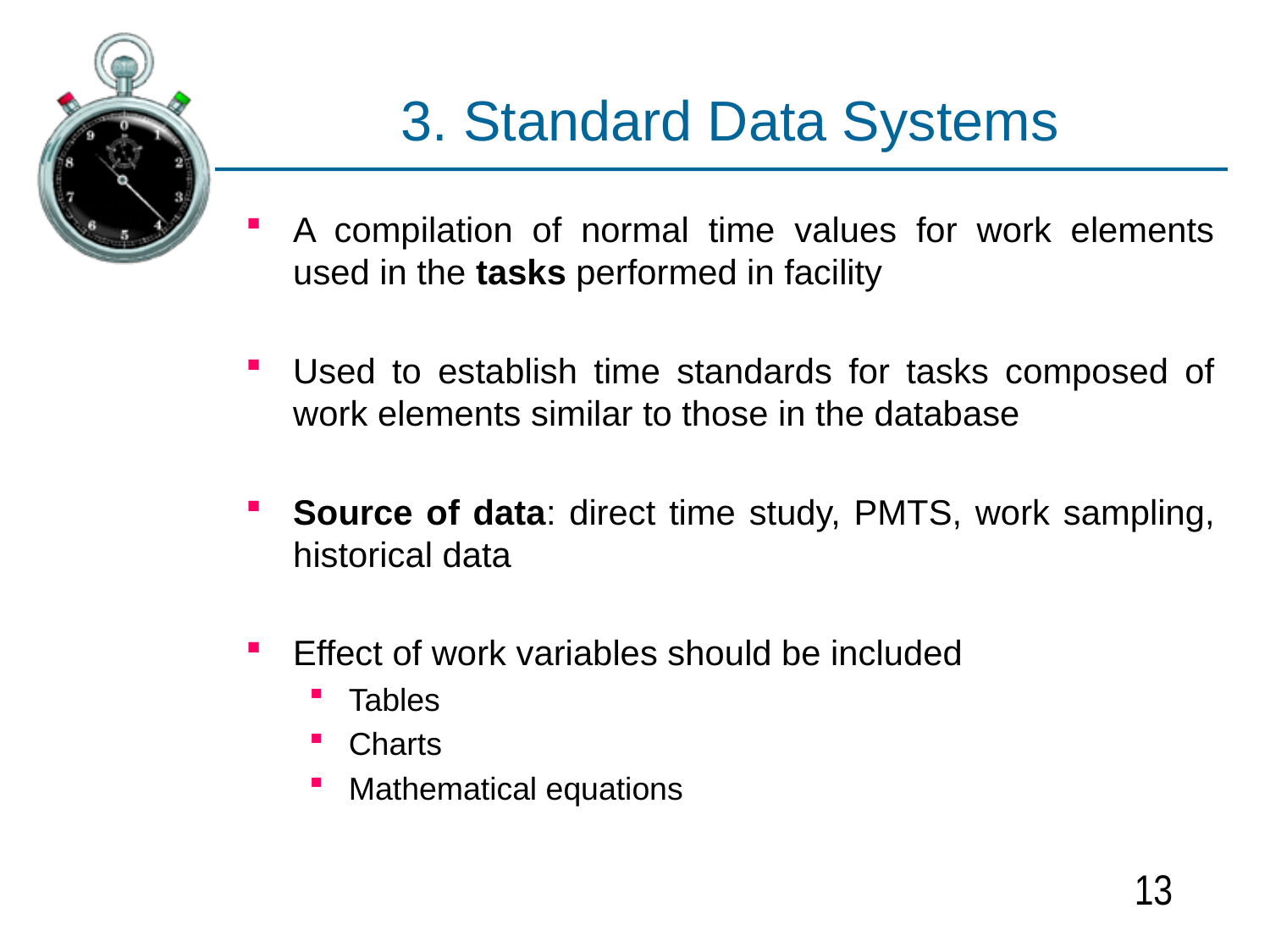

# 3. Standard Data Systems
A compilation of normal time values for work elements used in the tasks performed in facility

Used to establish time standards for tasks composed of work elements similar to those in the database

Source of data: direct time study, PMTS, work sampling, historical data

Effect of work variables should be included
Tables
Charts
Mathematical equations